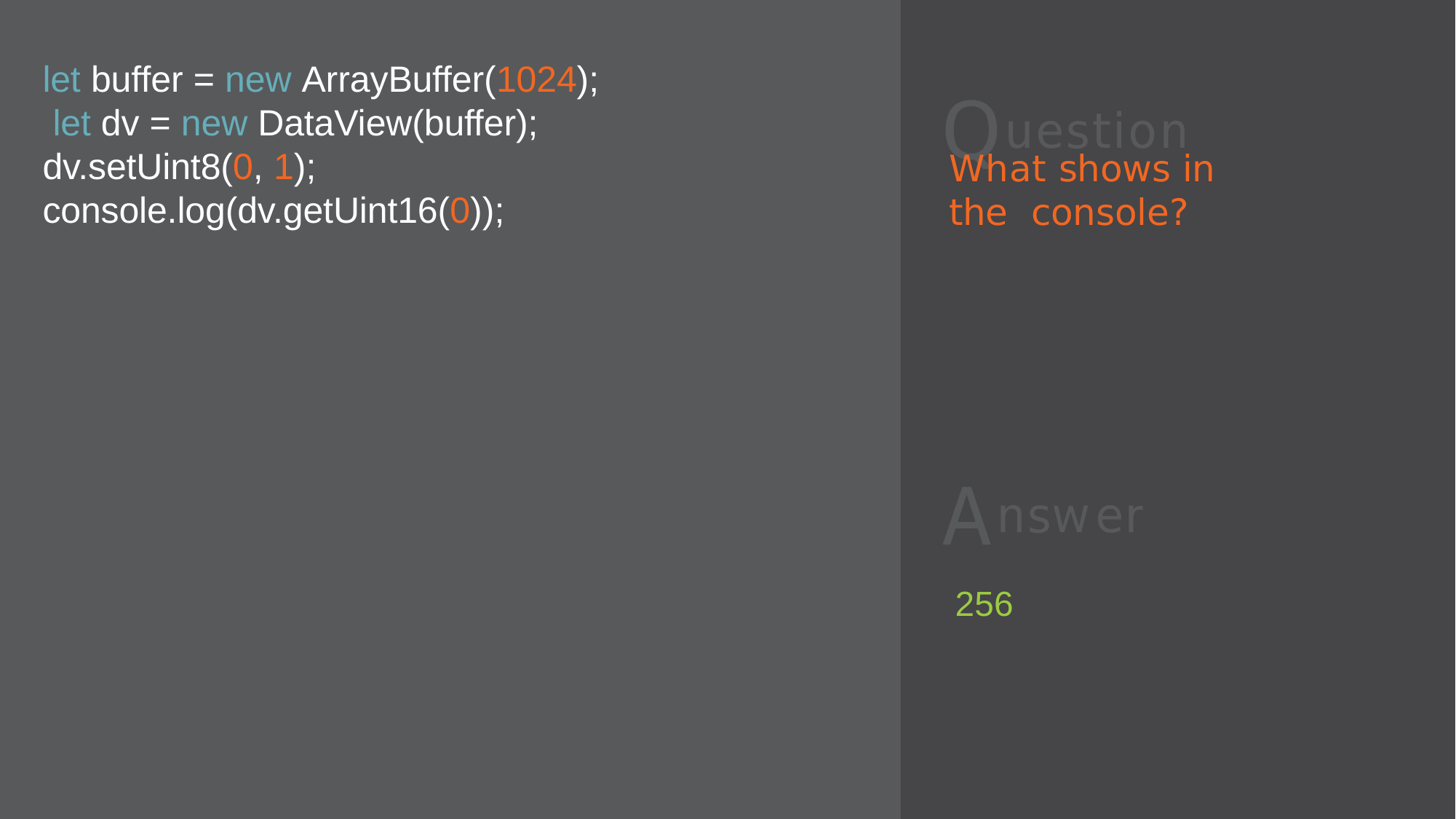

# Question
let buffer = new ArrayBuffer(1024);  let dv = new DataView(buffer);  dv.setUint8(0, 1);  console.log(dv.getUint16(0));
What shows in the  console?
Answer
256